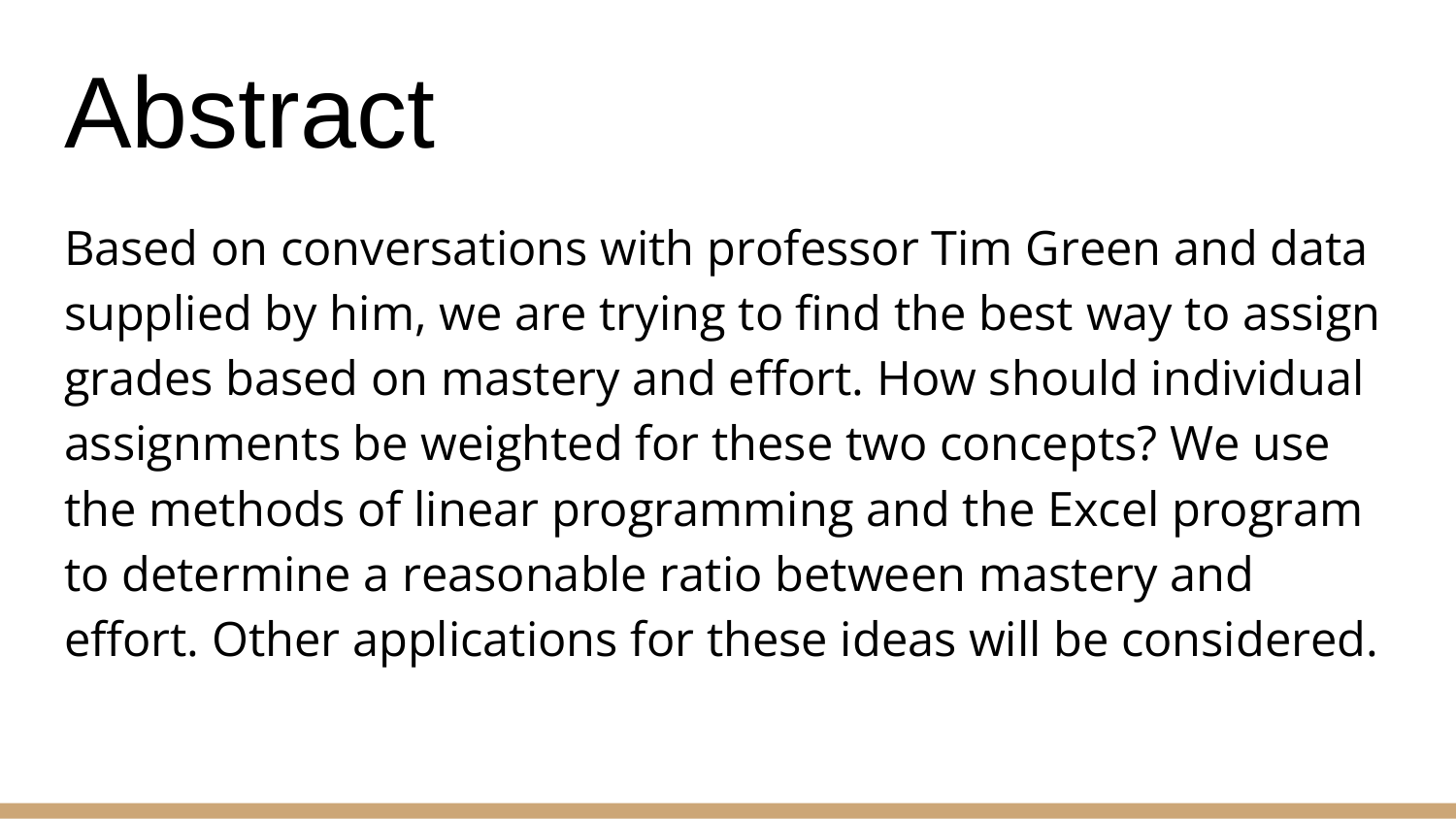

# Abstract
Based on conversations with professor Tim Green and data supplied by him, we are trying to find the best way to assign grades based on mastery and effort. How should individual assignments be weighted for these two concepts? We use the methods of linear programming and the Excel program to determine a reasonable ratio between mastery and effort. Other applications for these ideas will be considered.